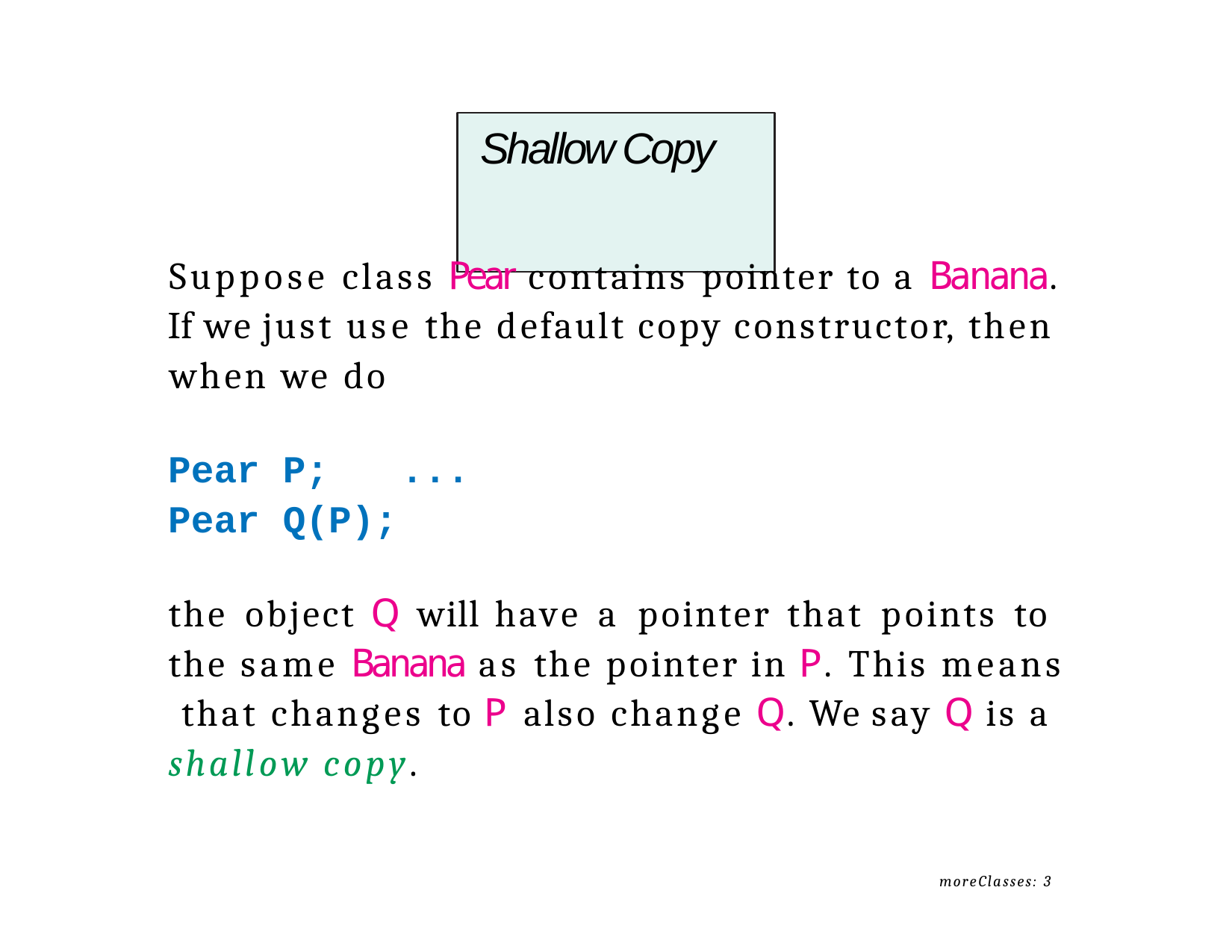

# Shallow Copy
Suppose class Pear contains pointer to a Banana.  If we just use the default copy constructor, then  when we do

Pear P;	...
Pear Q(P);

the object Q will have a pointer that points to  the same Banana as the pointer in P. This means  that changes to P also change Q. We say Q is a  shallow copy.
moreClasses: 3